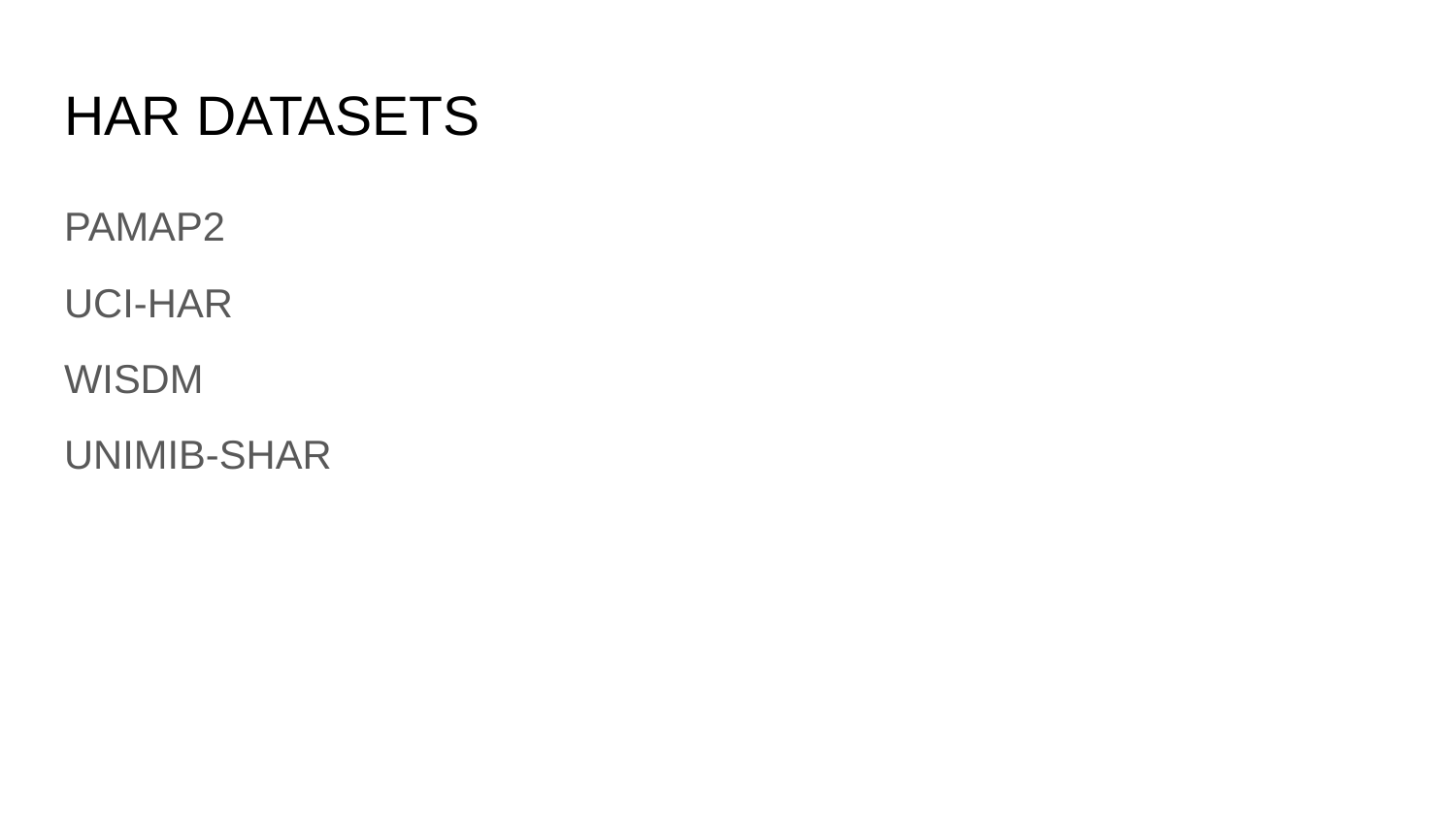

# HAR DATASETS
PAMAP2
UCI-HAR
WISDM
UNIMIB-SHAR